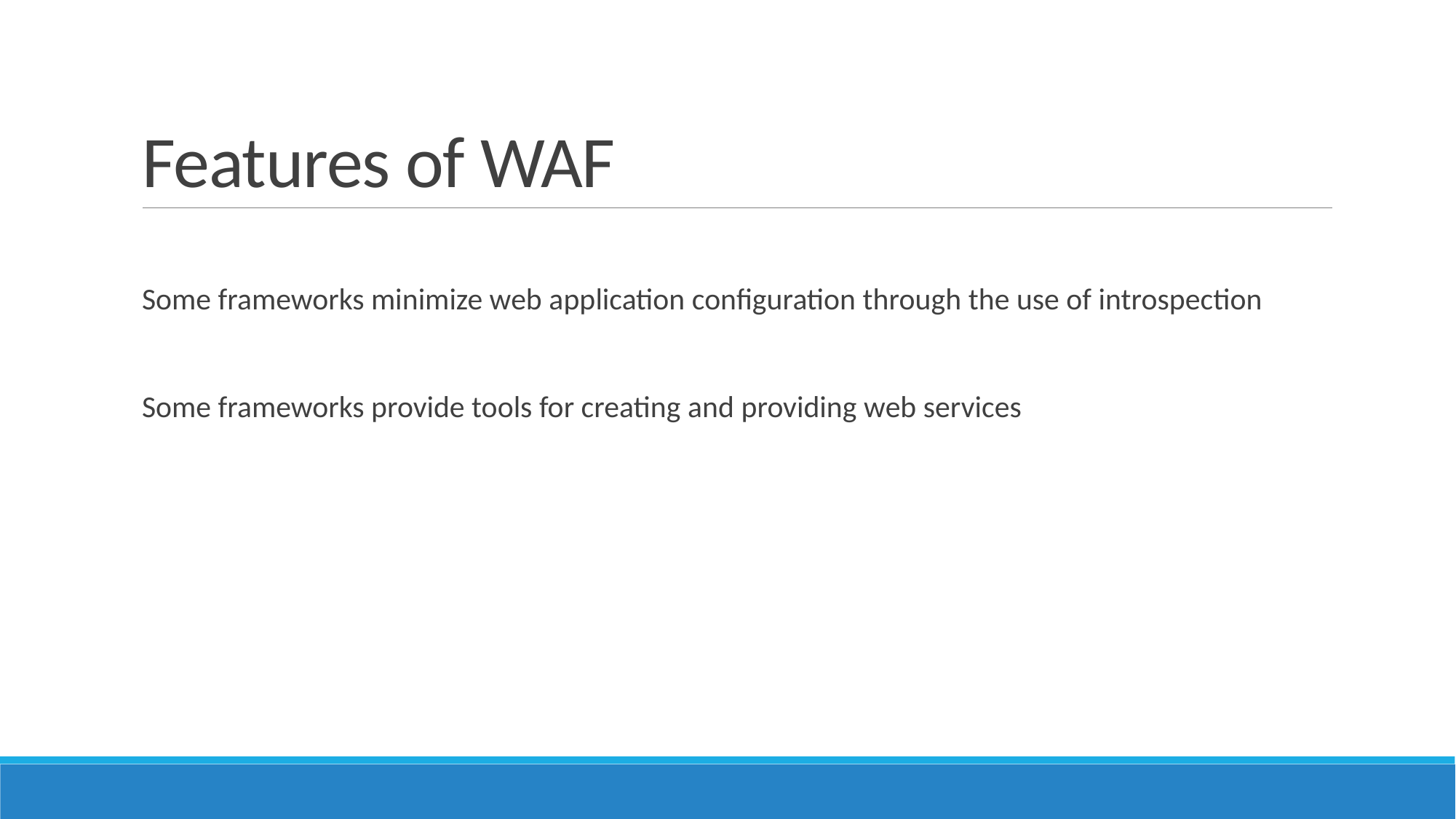

# Features of WAF

Some frameworks minimize web application configuration through the use of introspection

Some frameworks provide tools for creating and providing web services